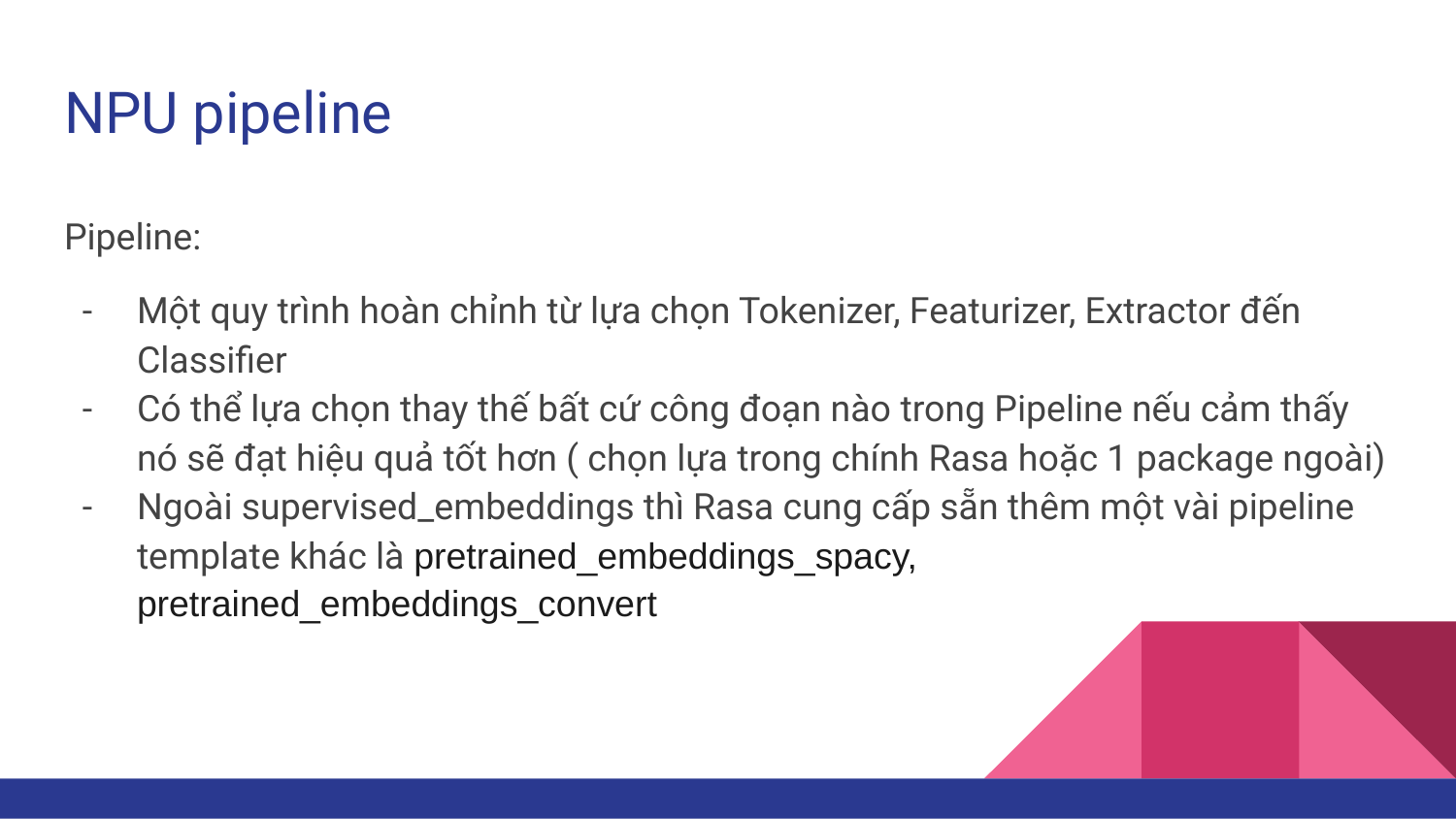

# NPU pipeline

Pipeline:
Một quy trình hoàn chỉnh từ lựa chọn Tokenizer, Featurizer, Extractor đến Classifier
Có thể lựa chọn thay thế bất cứ công đoạn nào trong Pipeline nếu cảm thấy nó sẽ đạt hiệu quả tốt hơn ( chọn lựa trong chính Rasa hoặc 1 package ngoài)
Ngoài supervised_embeddings thì Rasa cung cấp sẵn thêm một vài pipeline template khác là pretrained_embeddings_spacy, pretrained_embeddings_convert